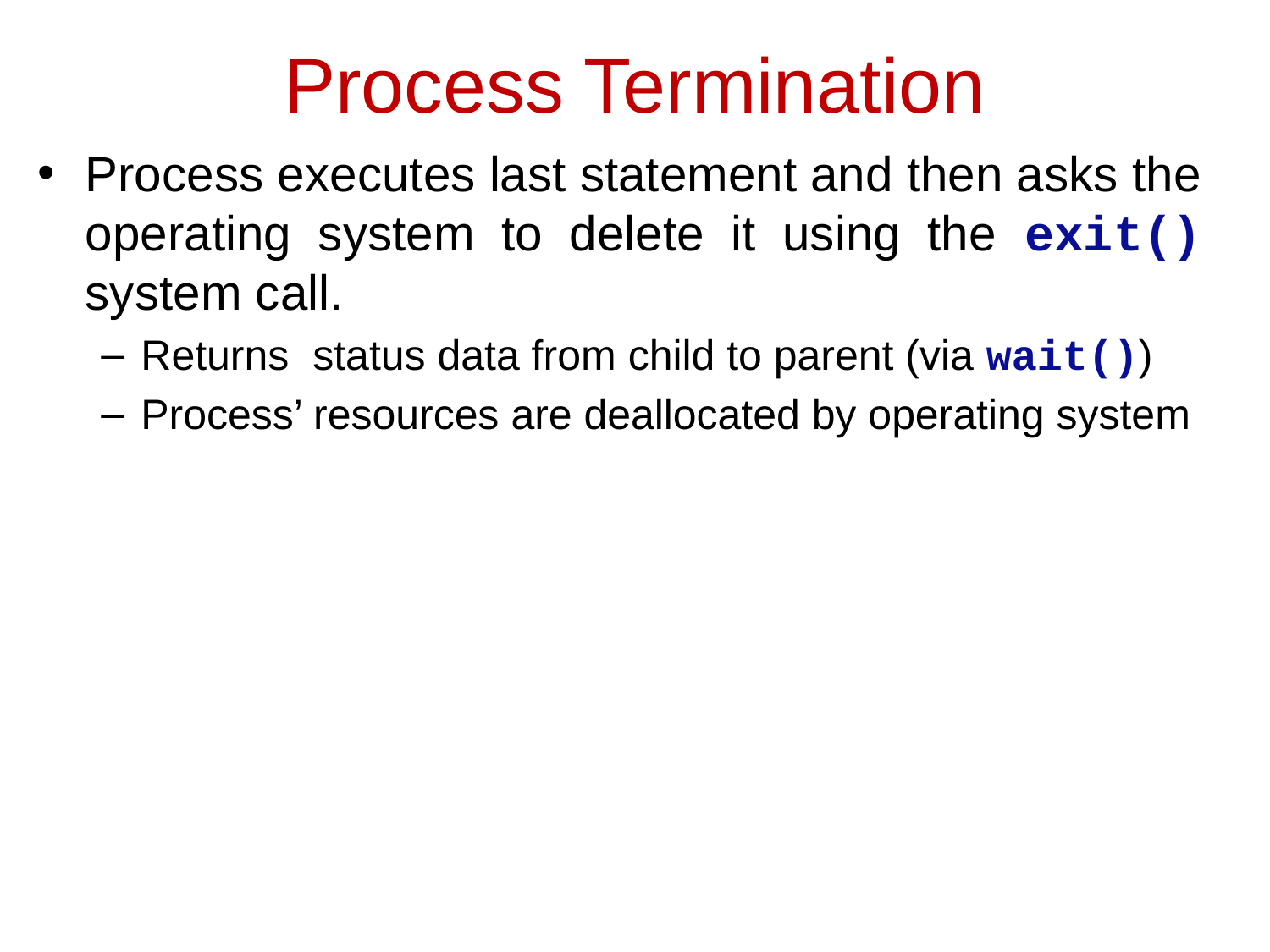

# Process Termination
Process executes last statement and then asks the operating system to delete it using the exit() system call.
Returns  status data from child to parent (via wait())
Process’ resources are deallocated by operating system